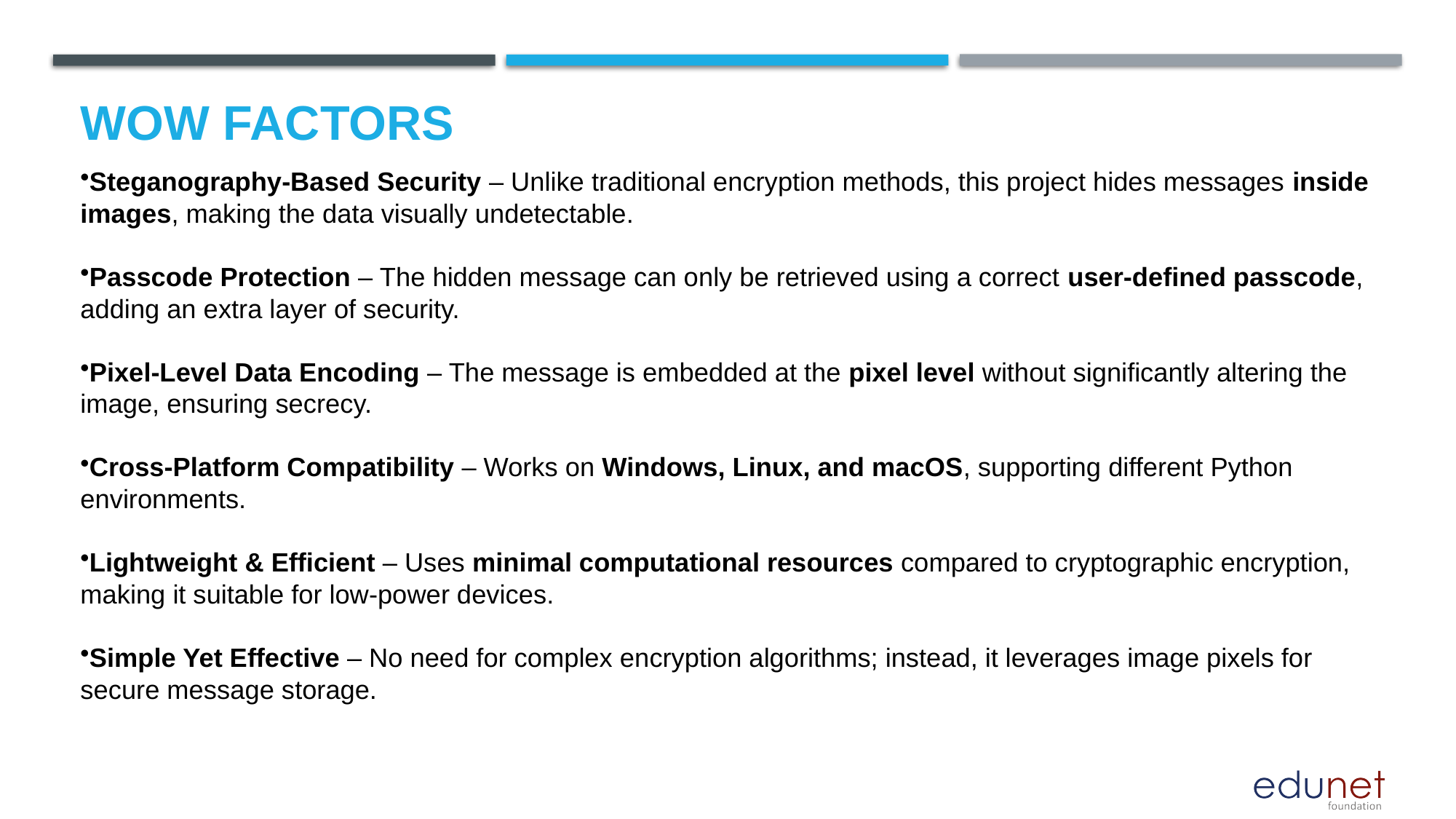

# Wow factors
Steganography-Based Security – Unlike traditional encryption methods, this project hides messages inside images, making the data visually undetectable.

Passcode Protection – The hidden message can only be retrieved using a correct user-defined passcode,
adding an extra layer of security.

Pixel-Level Data Encoding – The message is embedded at the pixel level without significantly altering the image, ensuring secrecy.

Cross-Platform Compatibility – Works on Windows, Linux, and macOS, supporting different Python environments.

Lightweight & Efficient – Uses minimal computational resources compared to cryptographic encryption, making it suitable for low-power devices.

Simple Yet Effective – No need for complex encryption algorithms; instead, it leverages image pixels for secure message storage.